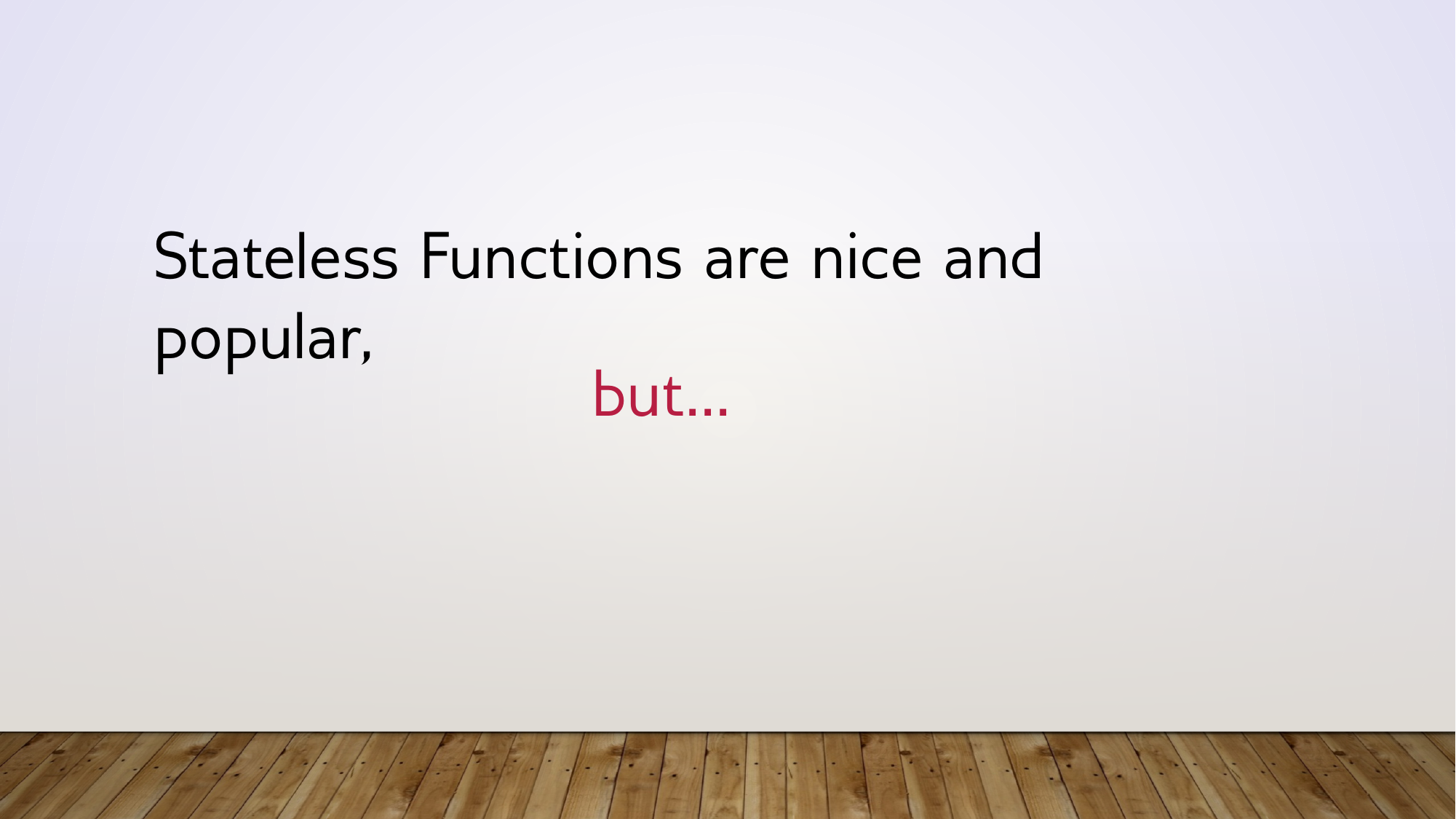

Stateless Functions are nice and popular,
but...